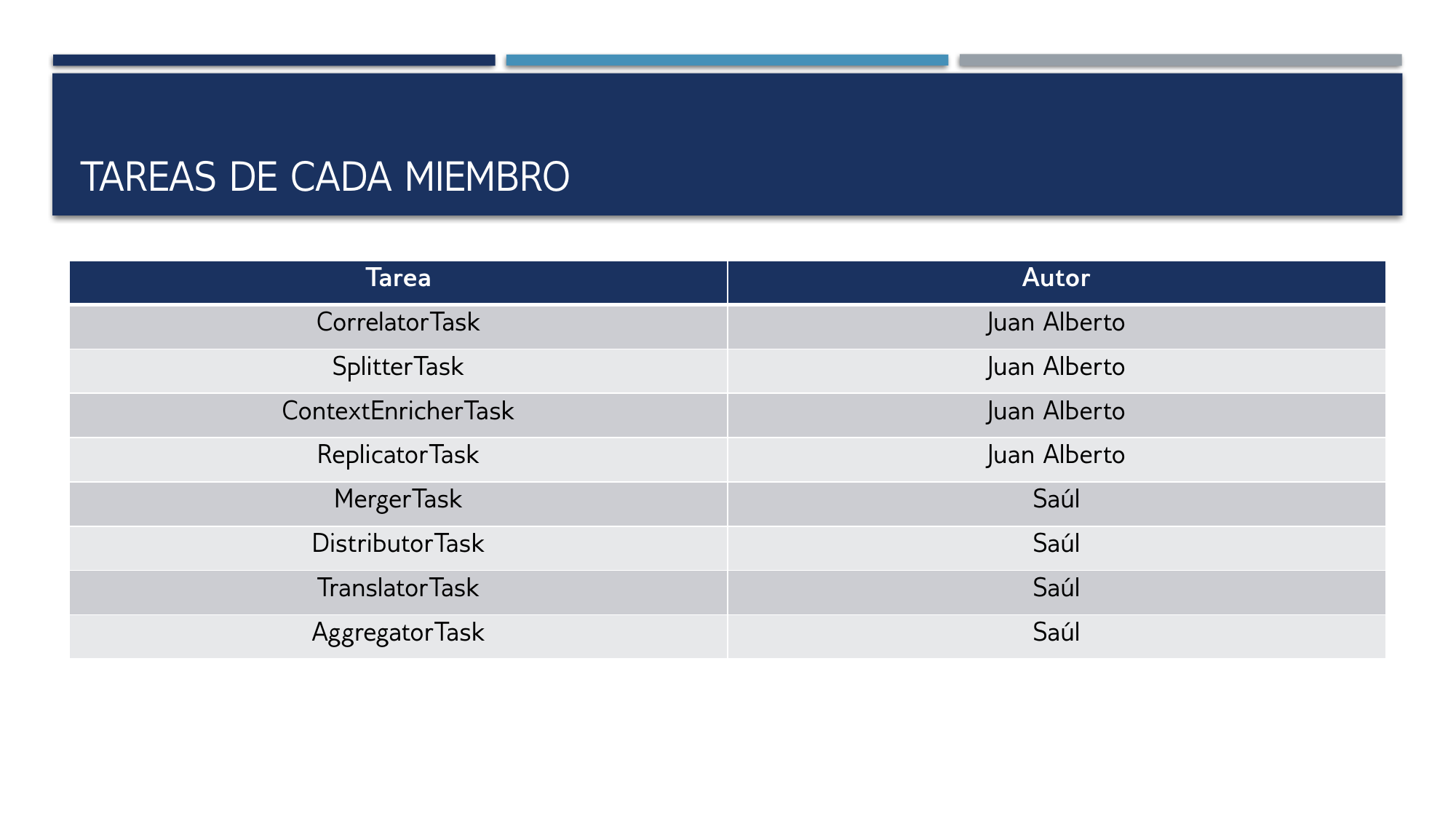

# Tareas de cada miembro
| Tarea | Autor |
| --- | --- |
| CorrelatorTask | Juan Alberto |
| SplitterTask | Juan Alberto |
| ContextEnricherTask | Juan Alberto |
| ReplicatorTask | Juan Alberto |
| MergerTask | Saúl |
| DistributorTask | Saúl |
| TranslatorTask | Saúl |
| AggregatorTask | Saúl |